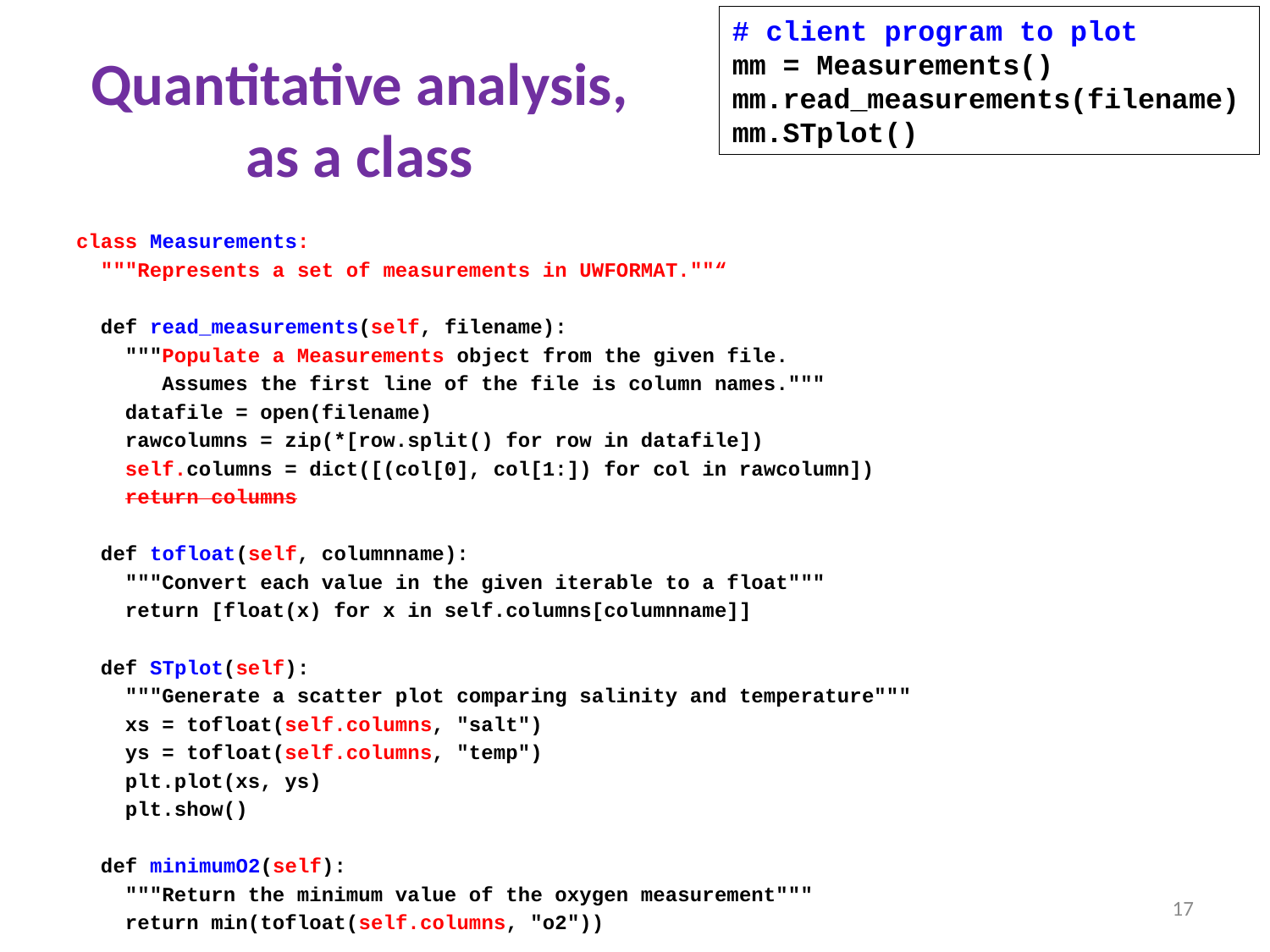

# client program to plot
mm = Measurements()
mm.read_measurements(filename)
mm.STplot()
# Quantitative analysis, as a class
class Measurements:
  """Represents a set of measurements in UWFORMAT.""“

  def read_measurements(self, filename):
    """Populate a Measurements object from the given file.
       Assumes the first line of the file is column names."""
    datafile = open(filename)
    rawcolumns = zip(*[row.split() for row in datafile])
    self.columns = dict([(col[0], col[1:]) for col in rawcolumn])
    return columns

  def tofloat(self, columnname):
    """Convert each value in the given iterable to a float"""
    return [float(x) for x in self.columns[columnname]]

  def STplot(self):
    """Generate a scatter plot comparing salinity and temperature"""
    xs = tofloat(self.columns, "salt")
    ys = tofloat(self.columns, "temp")
    plt.plot(xs, ys)
    plt.show()

  def minimumO2(self):
    """Return the minimum value of the oxygen measurement"""
    return min(tofloat(self.columns, "o2"))

17